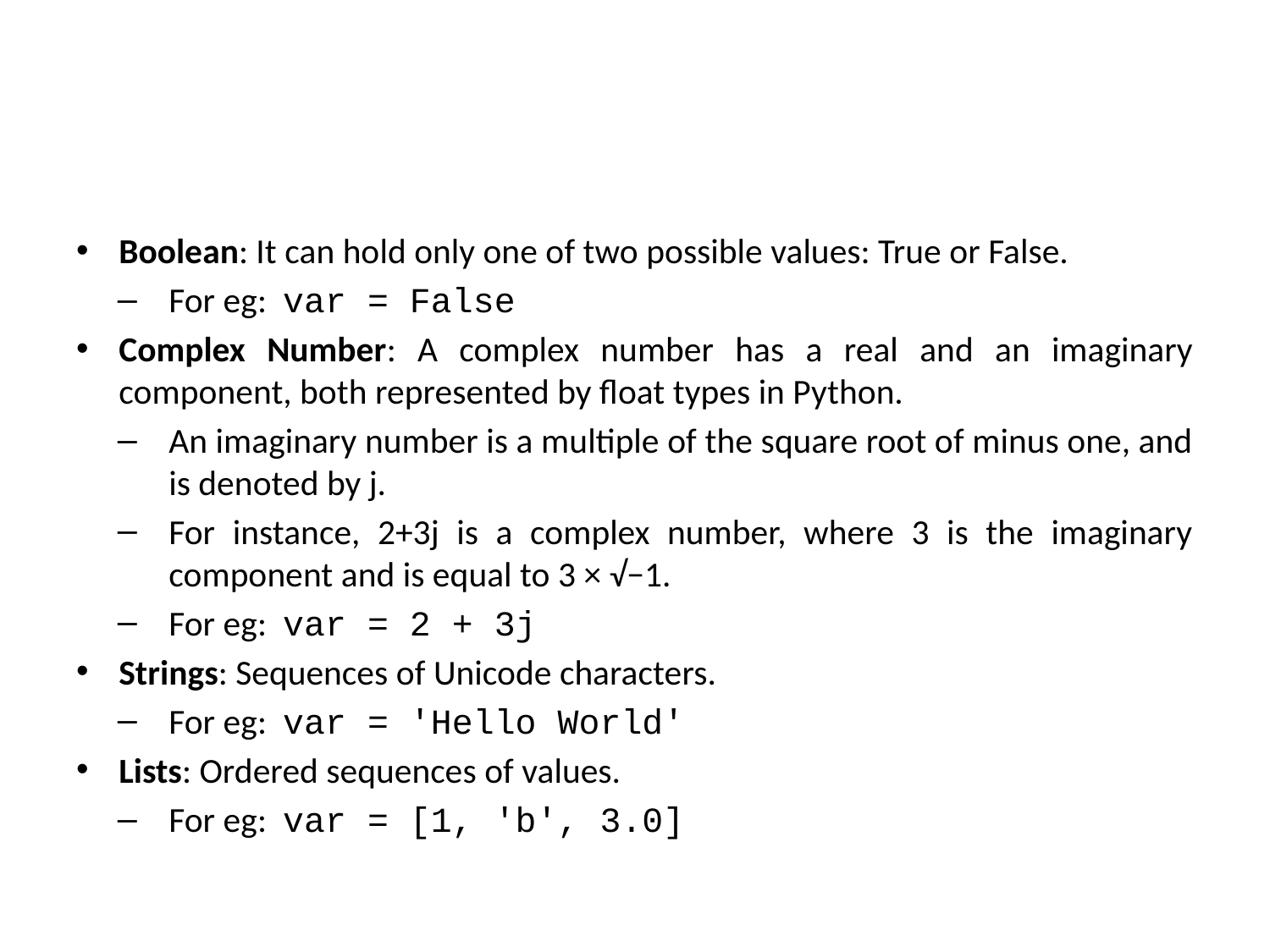

#
Boolean: It can hold only one of two possible values: True or False.
For eg:  var = False
Complex Number: A complex number has a real and an imaginary component, both represented by float types in Python.
An imaginary number is a multiple of the square root of minus one, and is denoted by j.
For instance, 2+3j is a complex number, where 3 is the imaginary component and is equal to 3 × √−1.
For eg:  var = 2 + 3j
Strings: Sequences of Unicode characters.
For eg:  var = 'Hello World'
Lists: Ordered sequences of values.
For eg:  var = [1, 'b', 3.0]